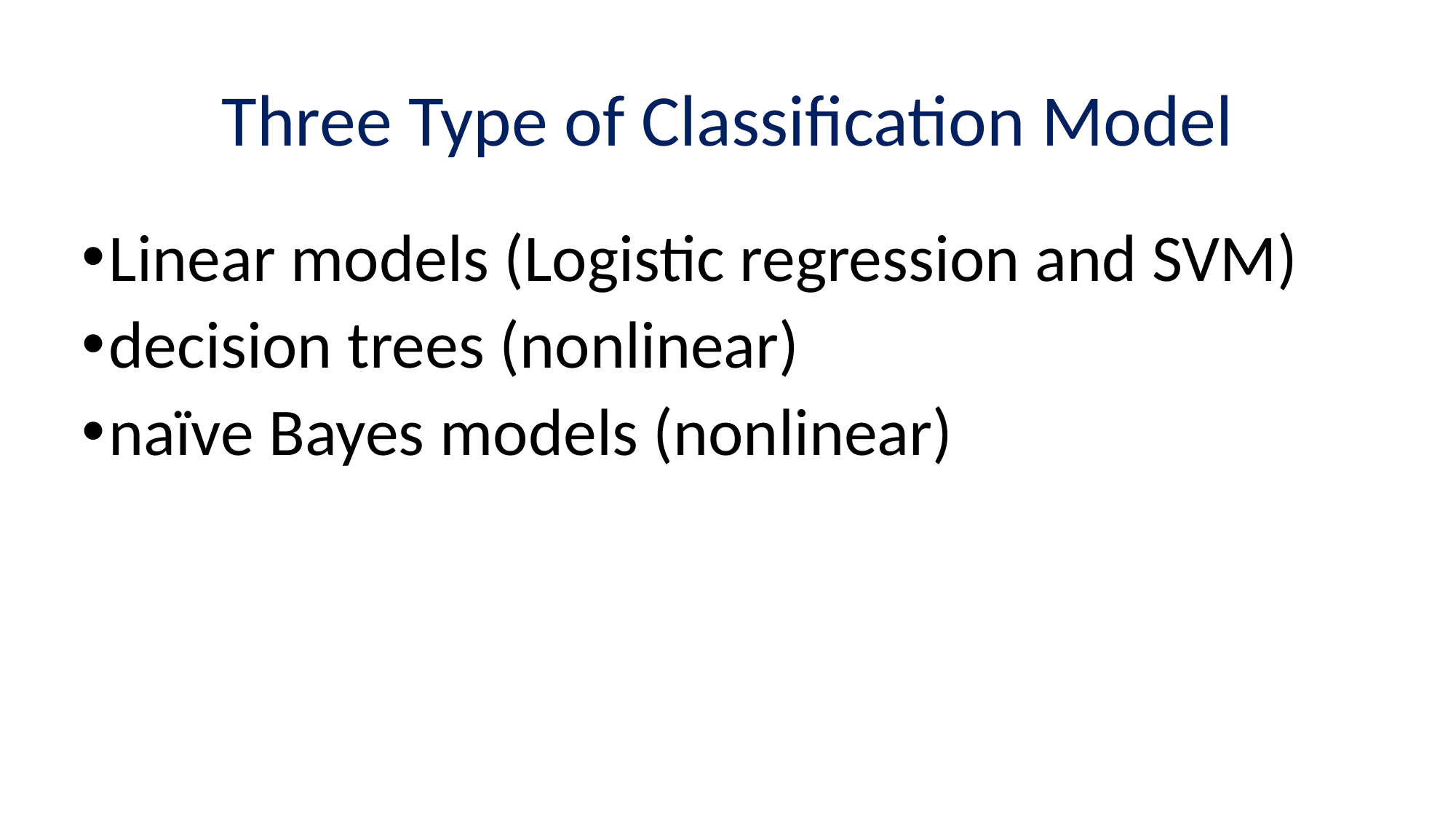

# Three Type of Classification Model
Linear models (Logistic regression and SVM)
decision trees (nonlinear)
naïve Bayes models (nonlinear)